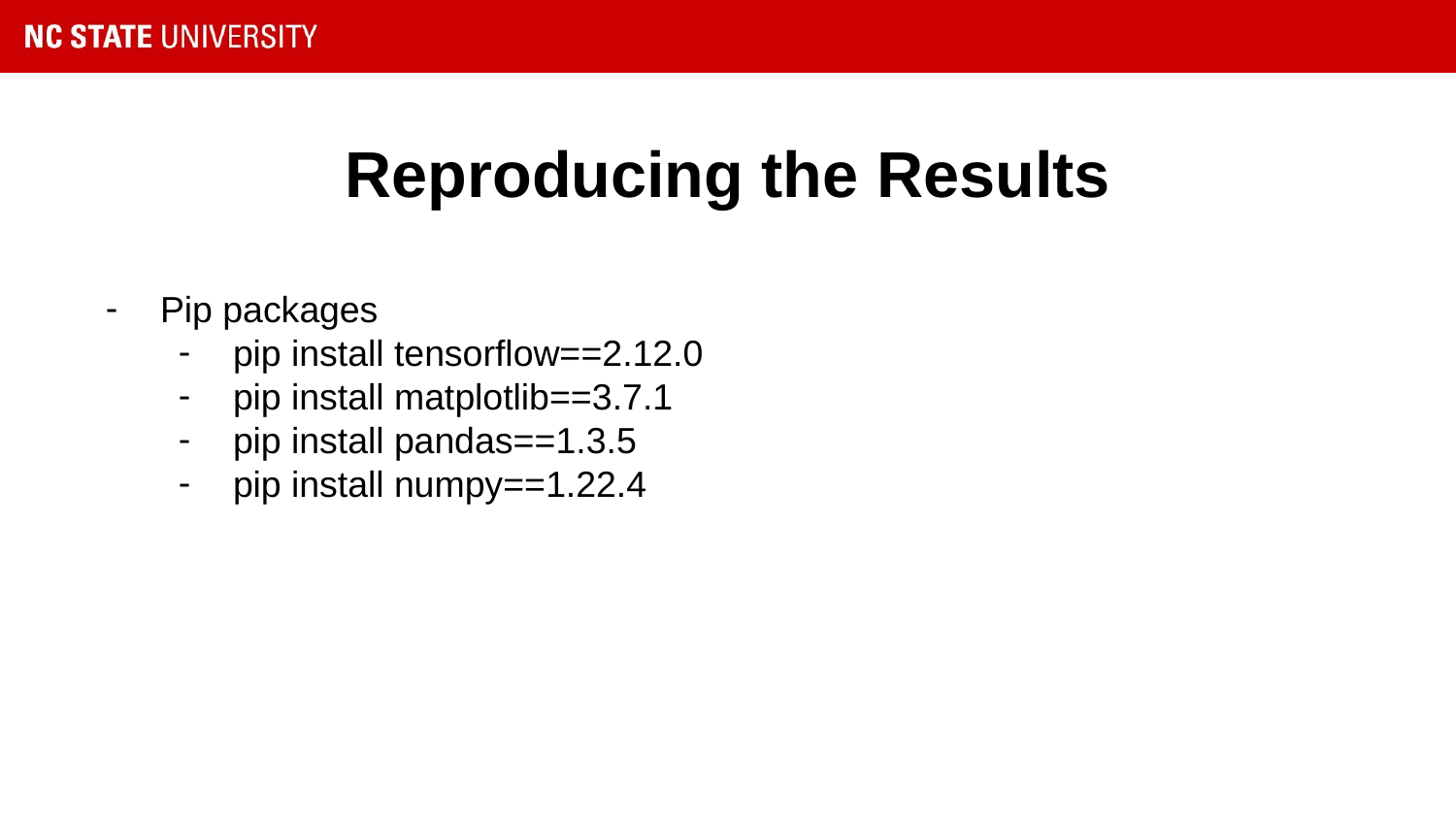

# Reproducing the Results
Pip packages
pip install tensorflow==2.12.0
pip install matplotlib==3.7.1
pip install pandas==1.3.5
pip install numpy==1.22.4